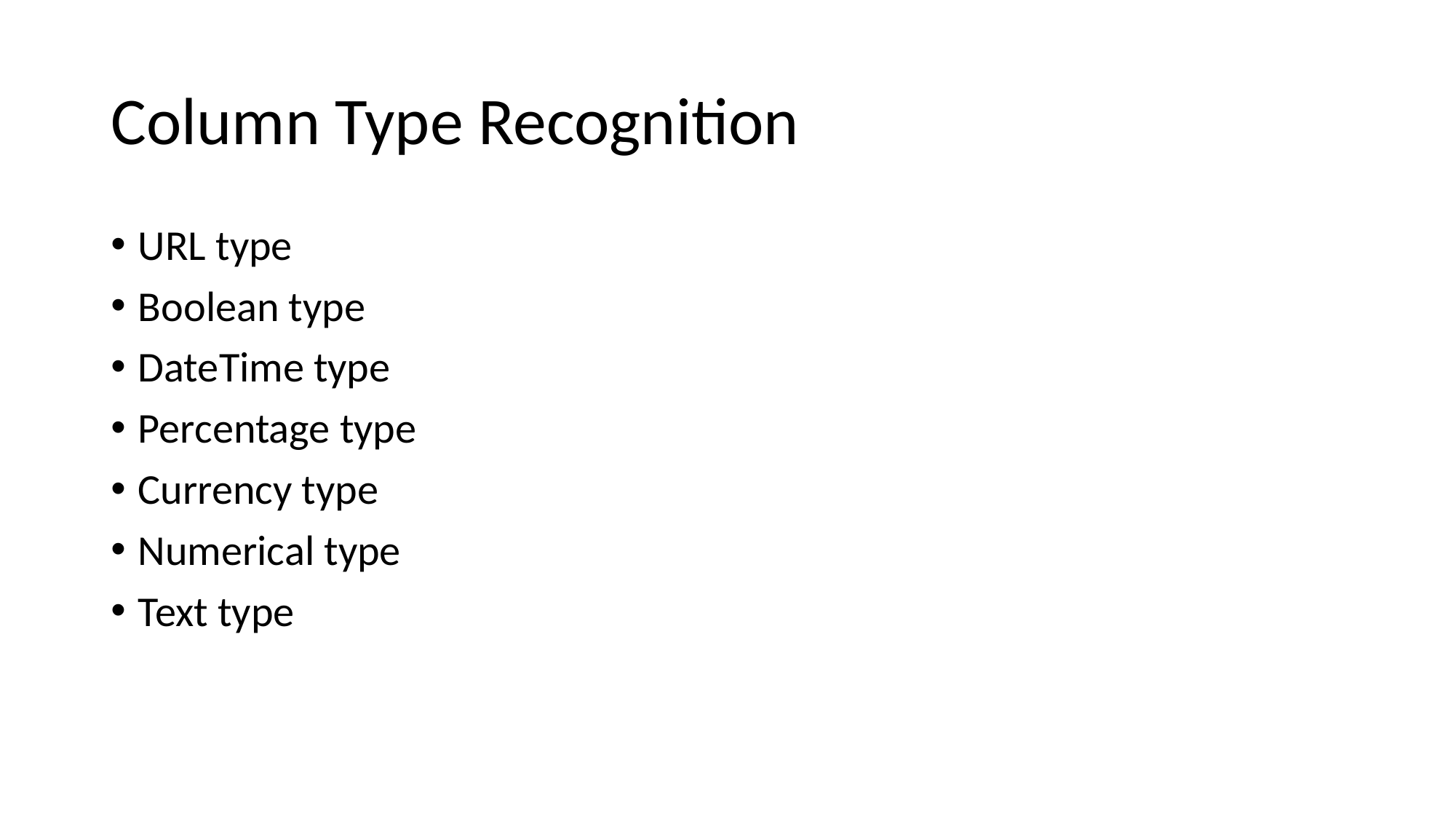

# Column Type Recognition
URL type
Boolean type
DateTime type
Percentage type
Currency type
Numerical type
Text type